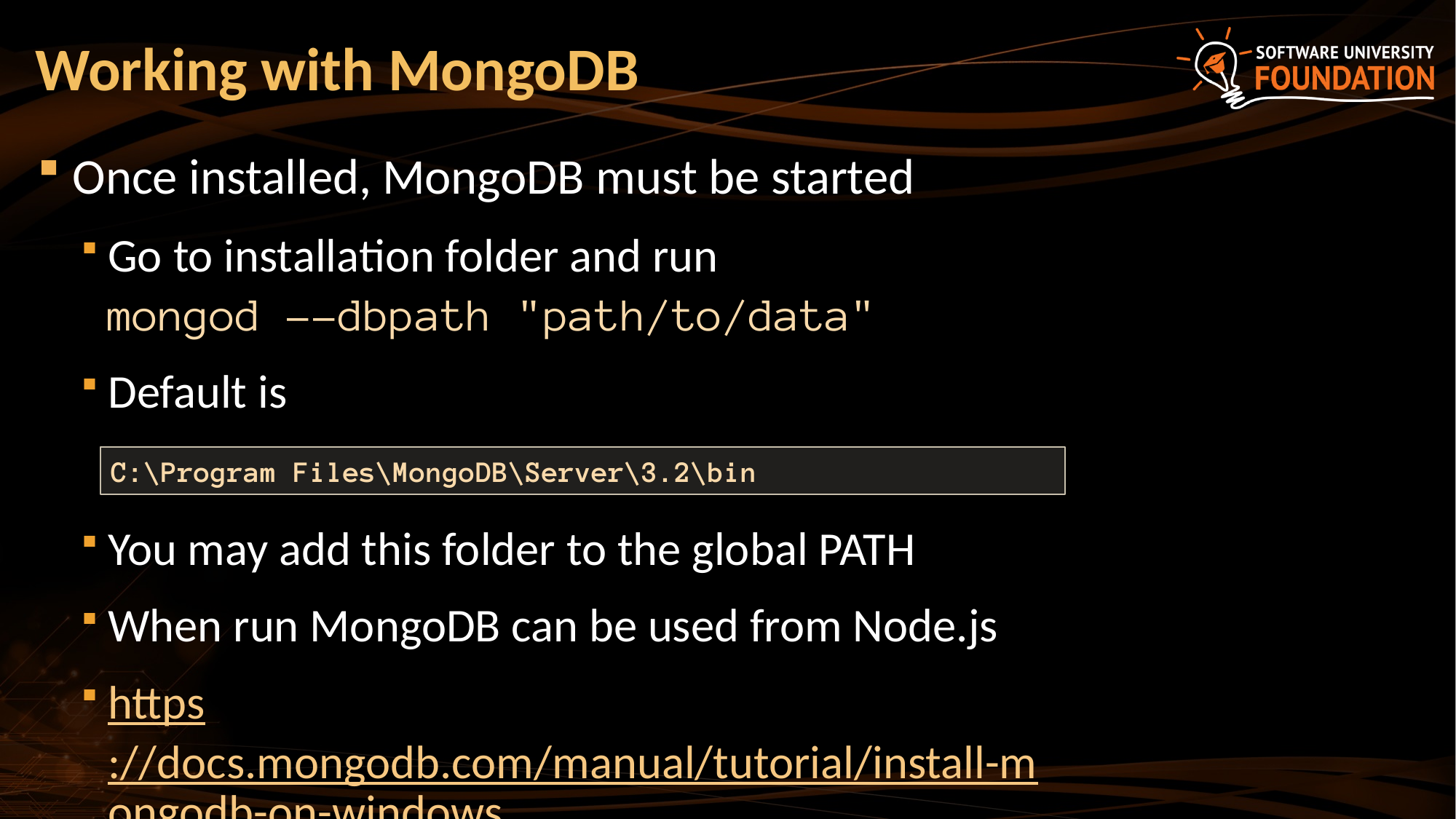

# Working with MongoDB
Once installed, MongoDB must be started
Go to installation folder and run
mongod --dbpath "path/to/data"
Default is

You may add this folder to the global PATH
When run MongoDB can be used from Node.js
https://docs.mongodb.com/manual/tutorial/install-mongodb-on-windows/

C:\Program Files\MongoDB\Server\3.2\bin